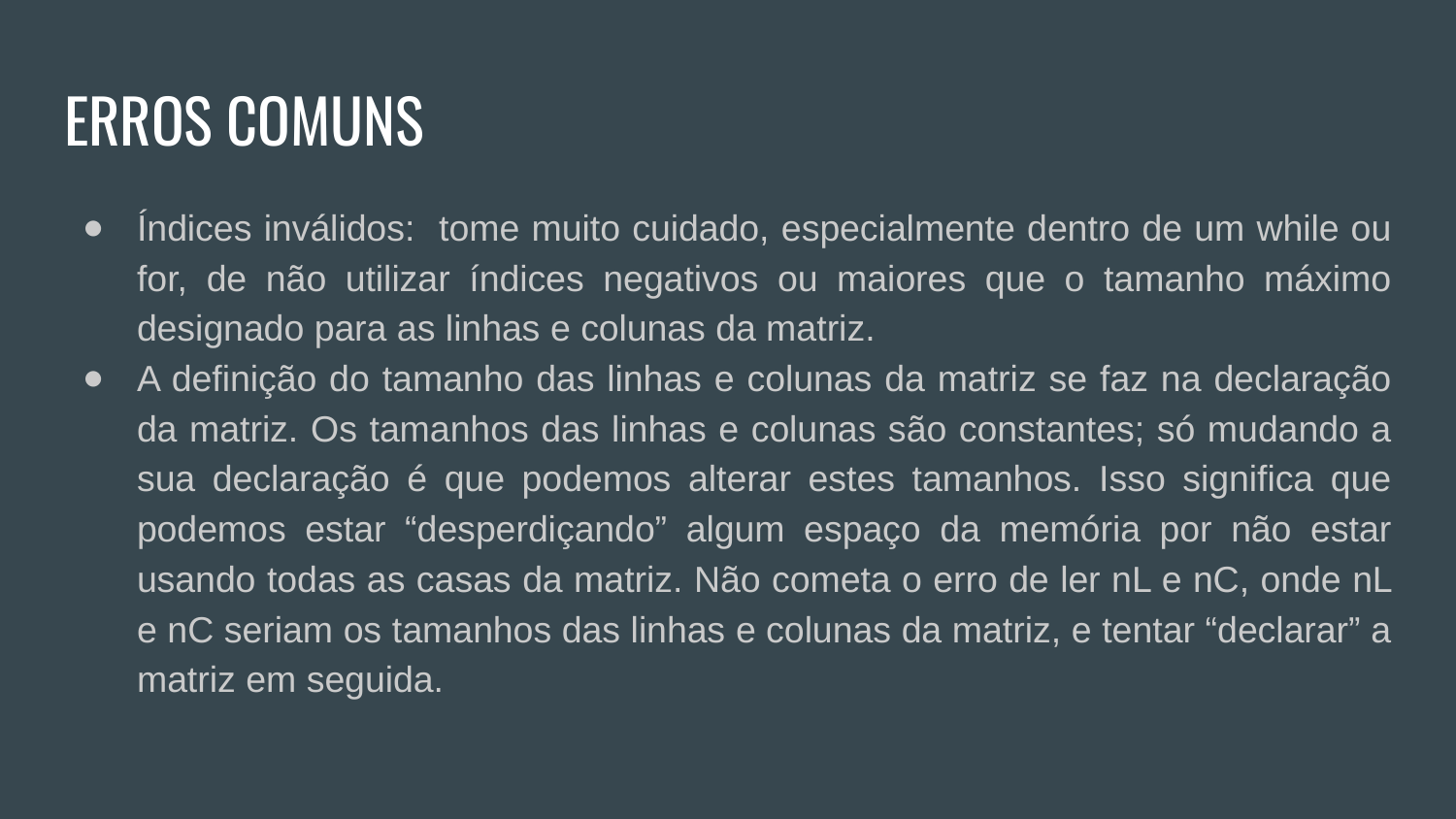

# ERROS COMUNS
Índices inválidos:  tome muito cuidado, especialmente dentro de um while ou for, de não utilizar índices negativos ou maiores que o tamanho máximo designado para as linhas e colunas da matriz.
A definição do tamanho das linhas e colunas da matriz se faz na declaração da matriz. Os tamanhos das linhas e colunas são constantes; só mudando a sua declaração é que podemos alterar estes tamanhos. Isso significa que podemos estar “desperdiçando” algum espaço da memória por não estar usando todas as casas da matriz. Não cometa o erro de ler nL e nC, onde nL e nC seriam os tamanhos das linhas e colunas da matriz, e tentar “declarar” a matriz em seguida.